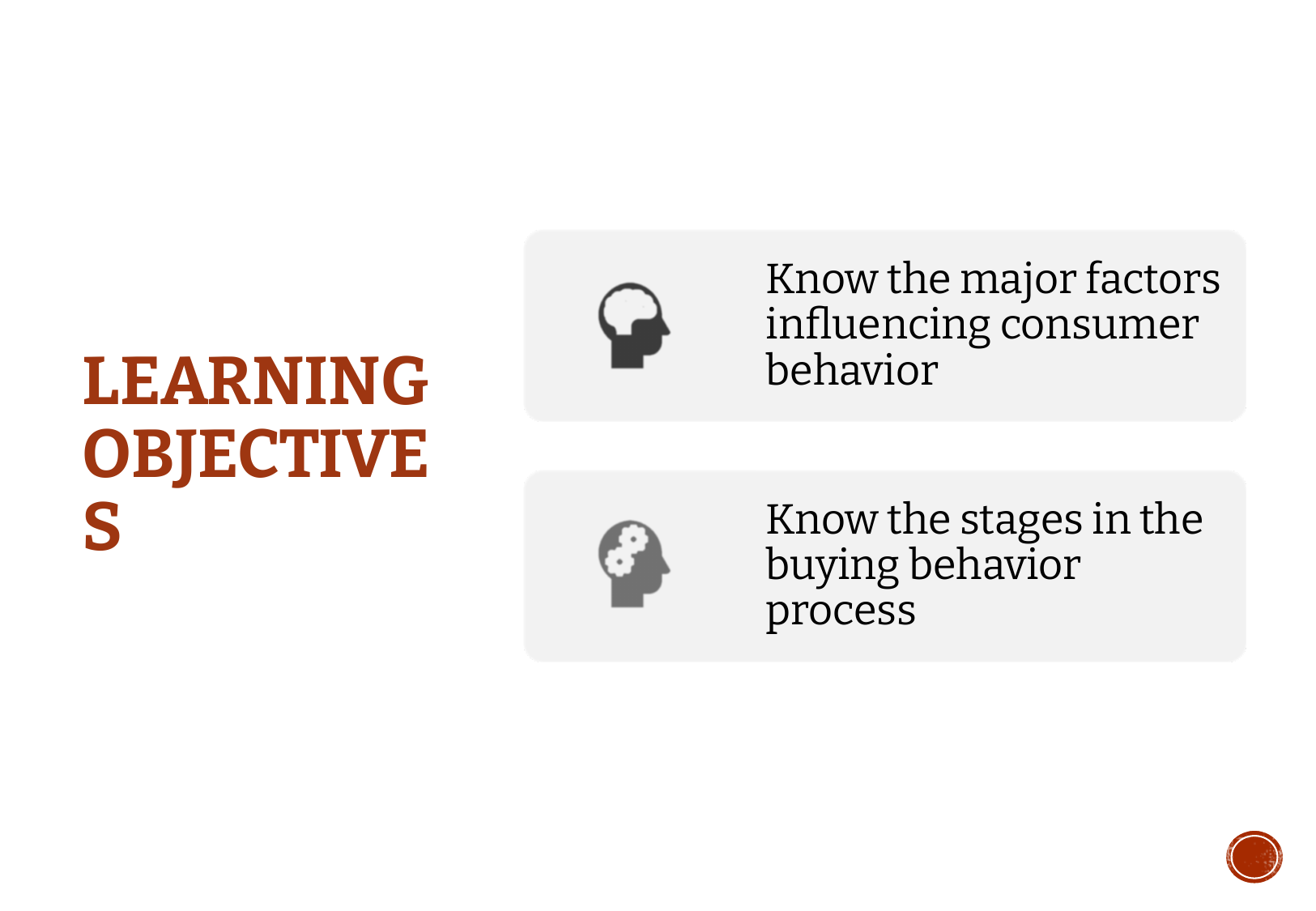

Know the major factors influencing consumer behavior
Know the stages in the buying behavior process
# Learning Objectives
2